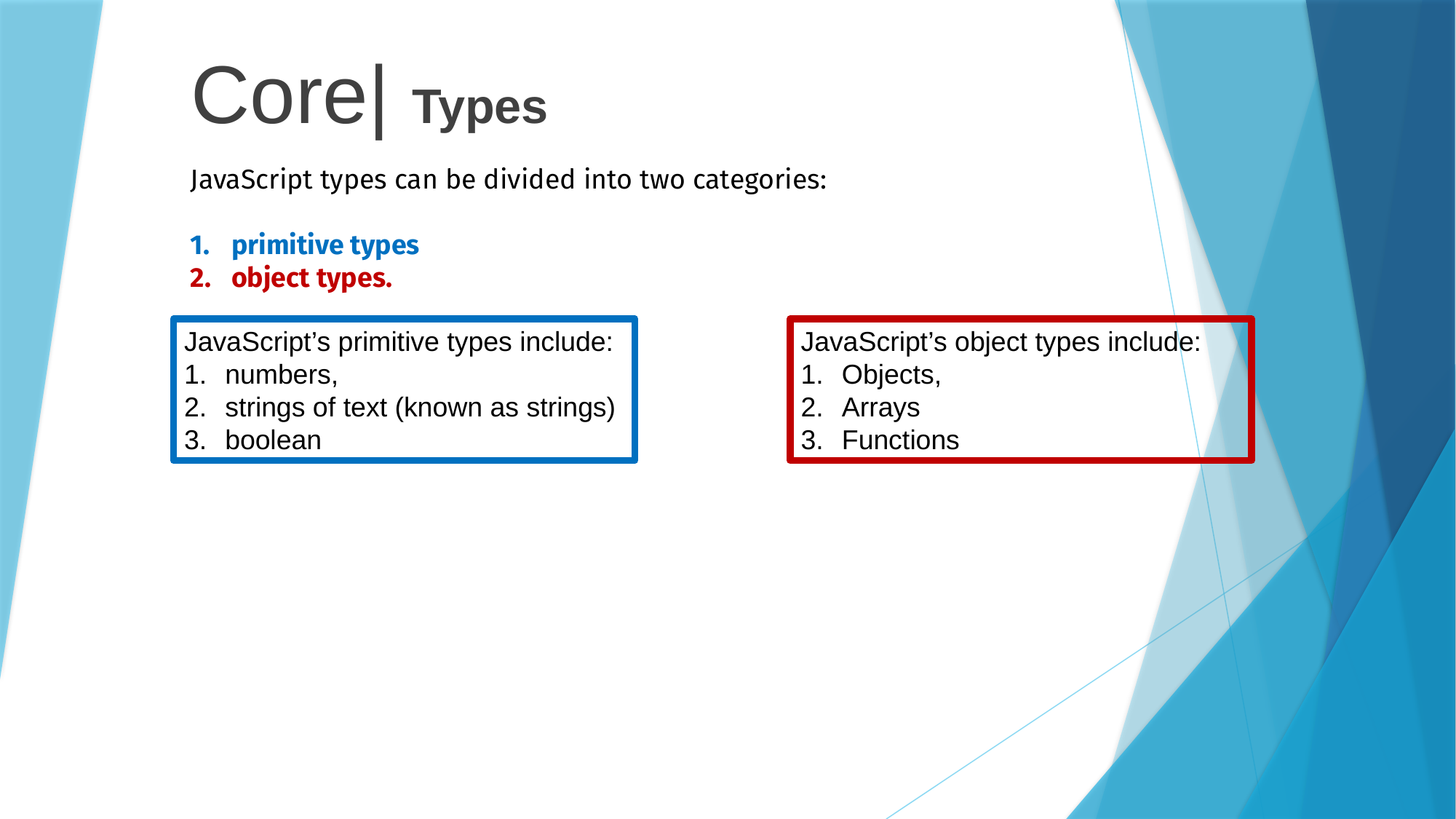

# Core| Types
JavaScript types can be divided into two categories:

primitive types
object types.
JavaScript’s object types include:
Objects,
Arrays
Functions
JavaScript’s primitive types include:
numbers,
strings of text (known as strings)
boolean